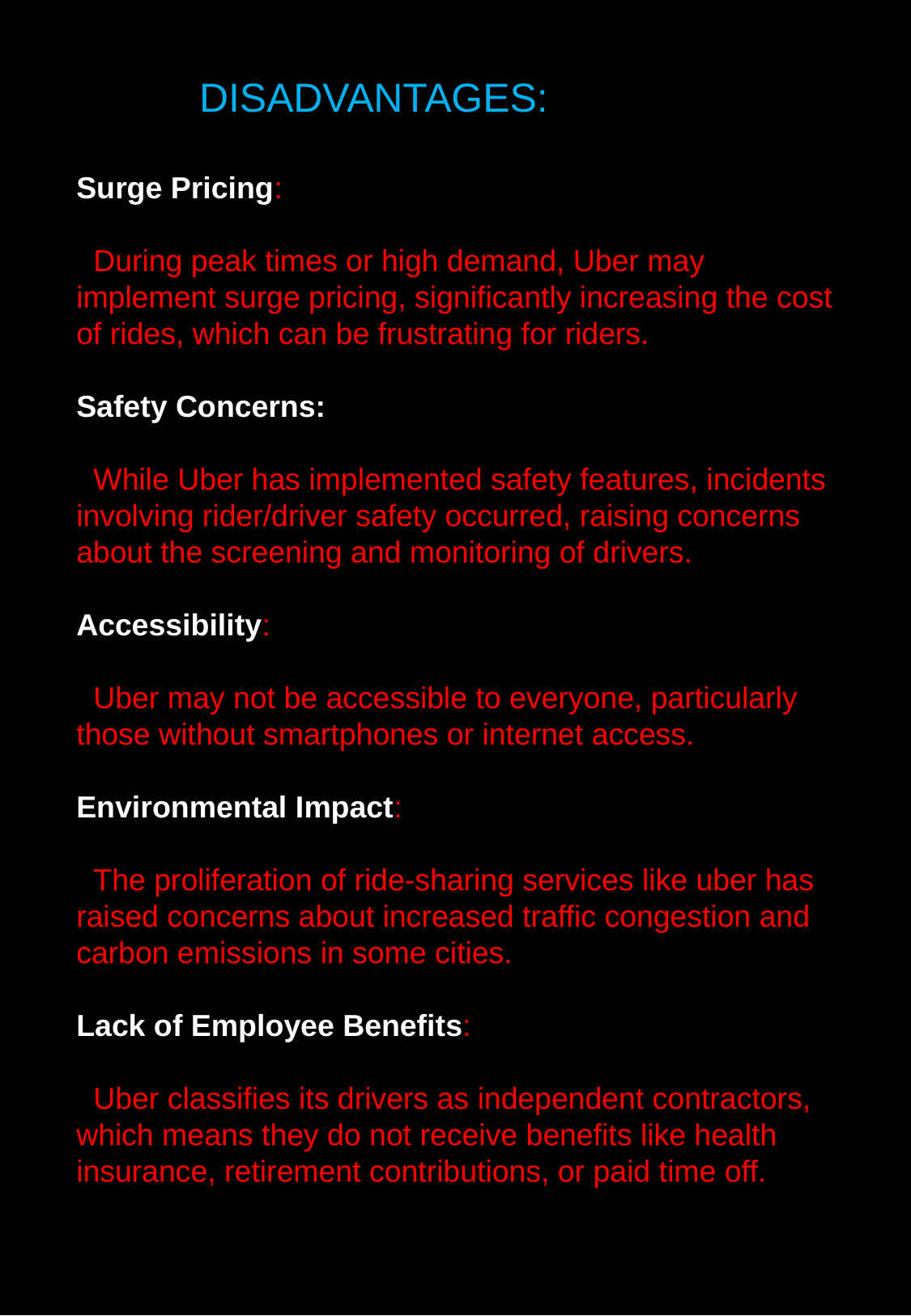

DISADVANTAGES:
Surge Pricing:

  During peak times or high demand, Uber may implement surge pricing, significantly increasing the cost of rides, which can be frustrating for riders.

Safety Concerns:

  While Uber has implemented safety features, incidents involving rider/driver safety occurred, raising concerns about the screening and monitoring of drivers.

Accessibility:

  Uber may not be accessible to everyone, particularly those without smartphones or internet access.

Environmental Impact:

  The proliferation of ride-sharing services like uber has raised concerns about increased traffic congestion and carbon emissions in some cities.

Lack of Employee Benefits:

  Uber classifies its drivers as independent contractors, which means they do not receive benefits like health insurance, retirement contributions, or paid time off.